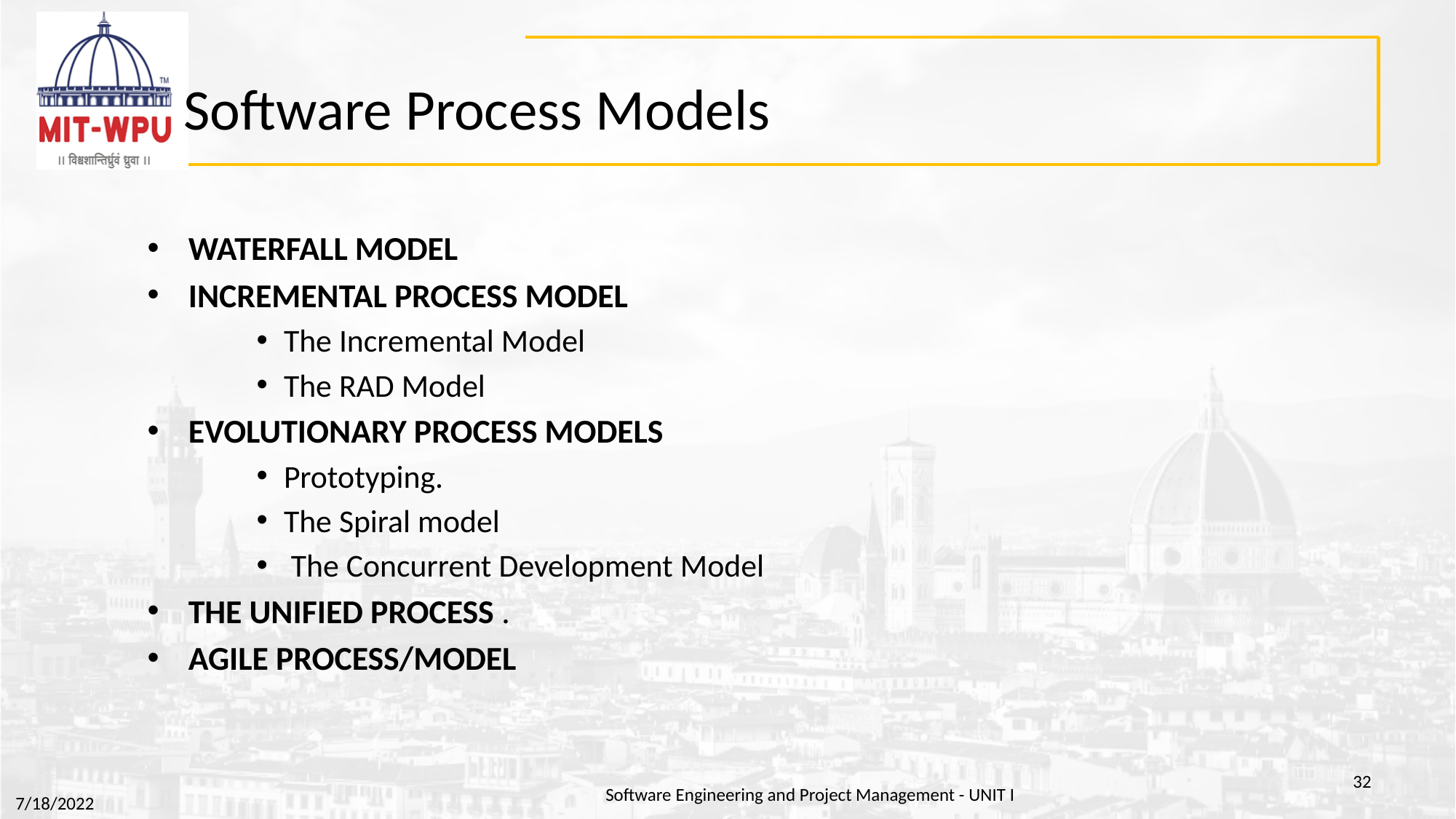

# Software Process Models
WATERFALL MODEL
INCREMENTAL PROCESS MODEL
The Incremental Model
The RAD Model
EVOLUTIONARY PROCESS MODELS
Prototyping.
The Spiral model
 The Concurrent Development Model
THE UNIFIED PROCESS .
AGILE PROCESS/MODEL
32
Software Engineering and Project Management - UNIT I
7/18/2022